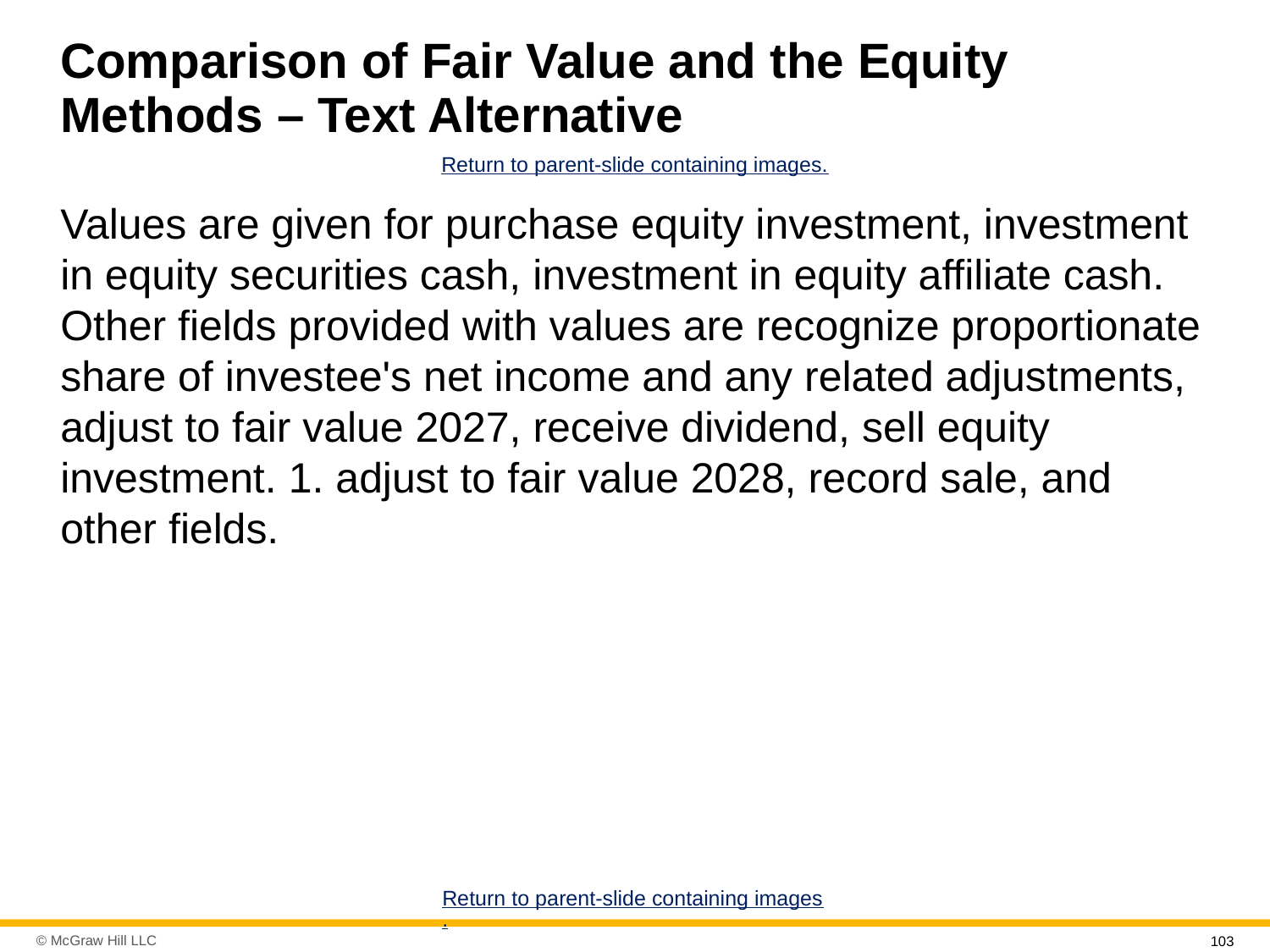

# Comparison of Fair Value and the Equity Methods – Text Alternative
Return to parent-slide containing images.
Values are given for purchase equity investment, investment in equity securities cash, investment in equity affiliate cash. Other fields provided with values are recognize proportionate share of investee's net income and any related adjustments, adjust to fair value 2027, receive dividend, sell equity investment. 1. adjust to fair value 2028, record sale, and other fields.
Return to parent-slide containing images.
103